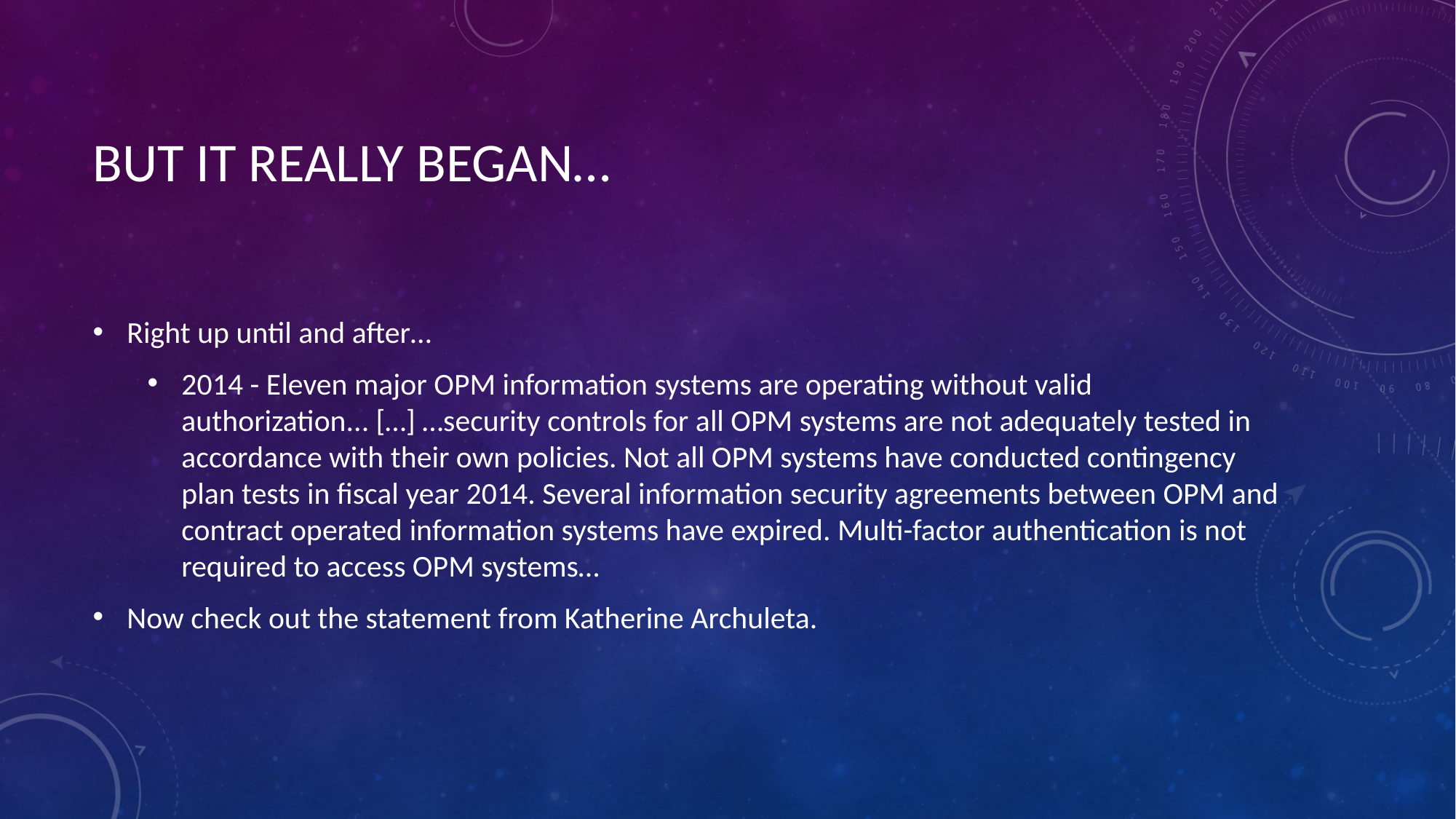

# But it really began…
Right up until and after…
2014 - Eleven major OPM information systems are operating without valid authorization... […] …security controls for all OPM systems are not adequately tested in accordance with their own policies. Not all OPM systems have conducted contingency plan tests in fiscal year 2014. Several information security agreements between OPM and contract operated information systems have expired. Multi-factor authentication is not required to access OPM systems…
Now check out the statement from Katherine Archuleta.